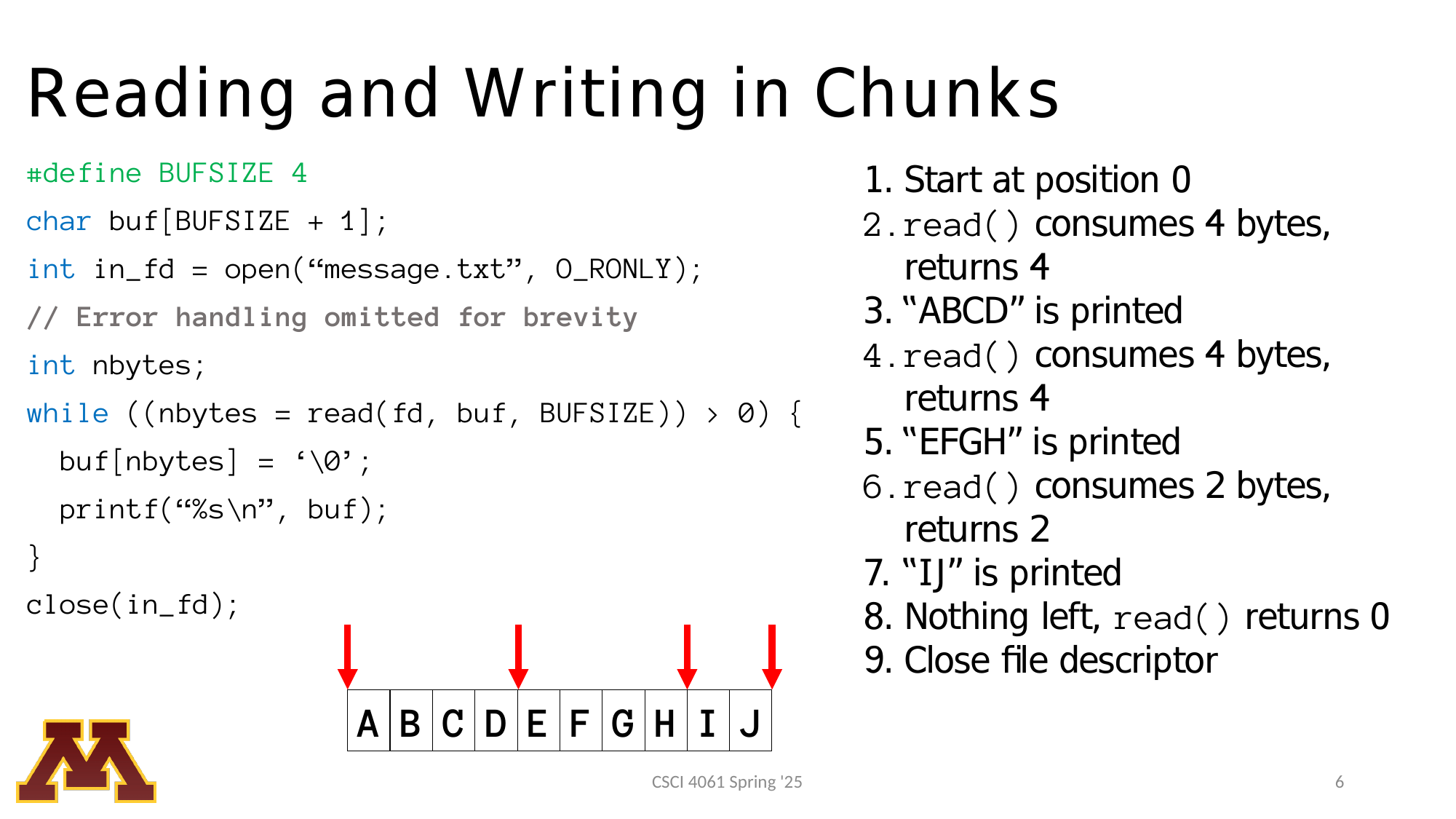

# Reading and Writing in Chunks
#define BUFSIZE 4
char buf[BUFSIZE + 1];
int in_fd = open(“message.txt”, O_RONLY);
// Error handling omitted for brevity
int nbytes;
while ((nbytes = read(fd, buf, BUFSIZE)) > 0) {
  buf[nbytes] = ‘\0’;
  printf(“%s\n”, buf);
}
close(in_fd);
Start at position 0
read() consumes 4 bytes, returns 4
“ABCD” is printed
read() consumes 4 bytes, returns 4
“EFGH” is printed
read() consumes 2 bytes, returns 2
“IJ” is printed
Nothing left, read() returns 0
Close file descriptor

A
B
C
D
E
F
G
H
I
J
CSCI 4061 Spring '25
6